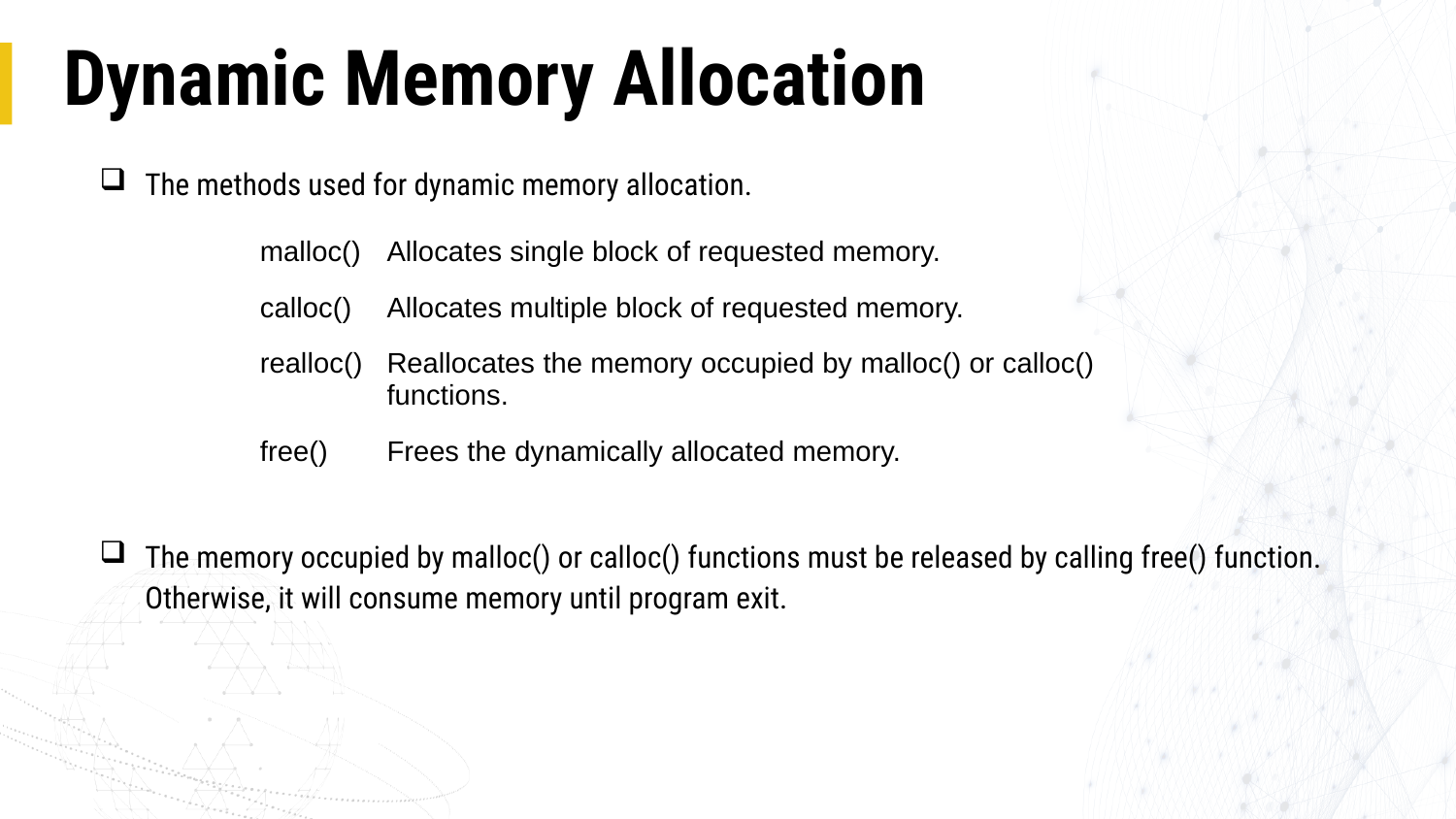

# Dynamic Memory Allocation
The methods used for dynamic memory allocation.

The memory occupied by malloc() or calloc() functions must be released by calling free() function. Otherwise, it will consume memory until program exit.
| malloc() | Allocates single block of requested memory. |
| --- | --- |
| calloc() | Allocates multiple block of requested memory. |
| realloc() | Reallocates the memory occupied by malloc() or calloc() functions. |
| free() | Frees the dynamically allocated memory. |